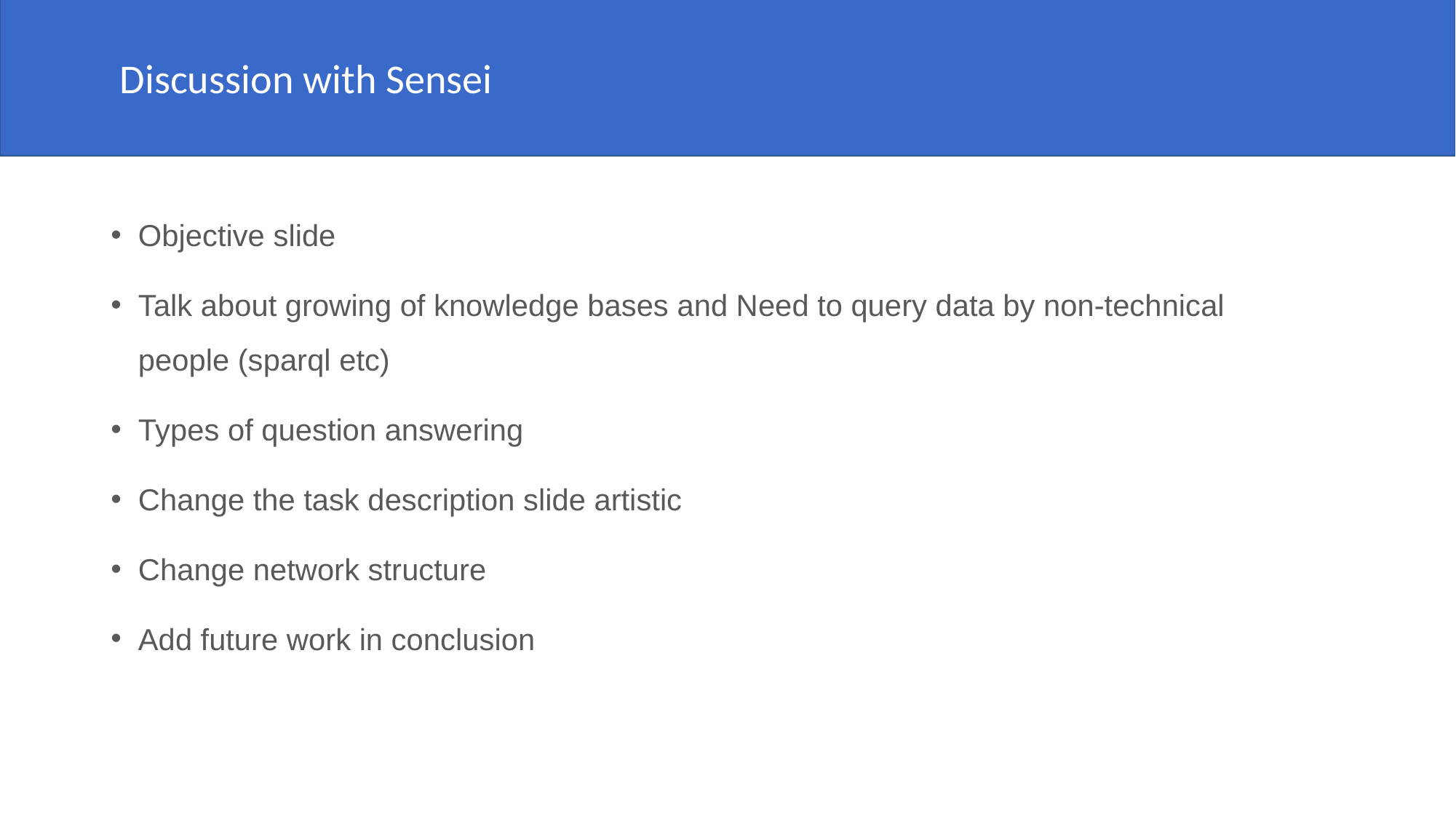

Discussion with Sensei
Objective slide
Talk about growing of knowledge bases and Need to query data by non-technical people (sparql etc)
Types of question answering
Change the task description slide artistic
Change network structure
Add future work in conclusion